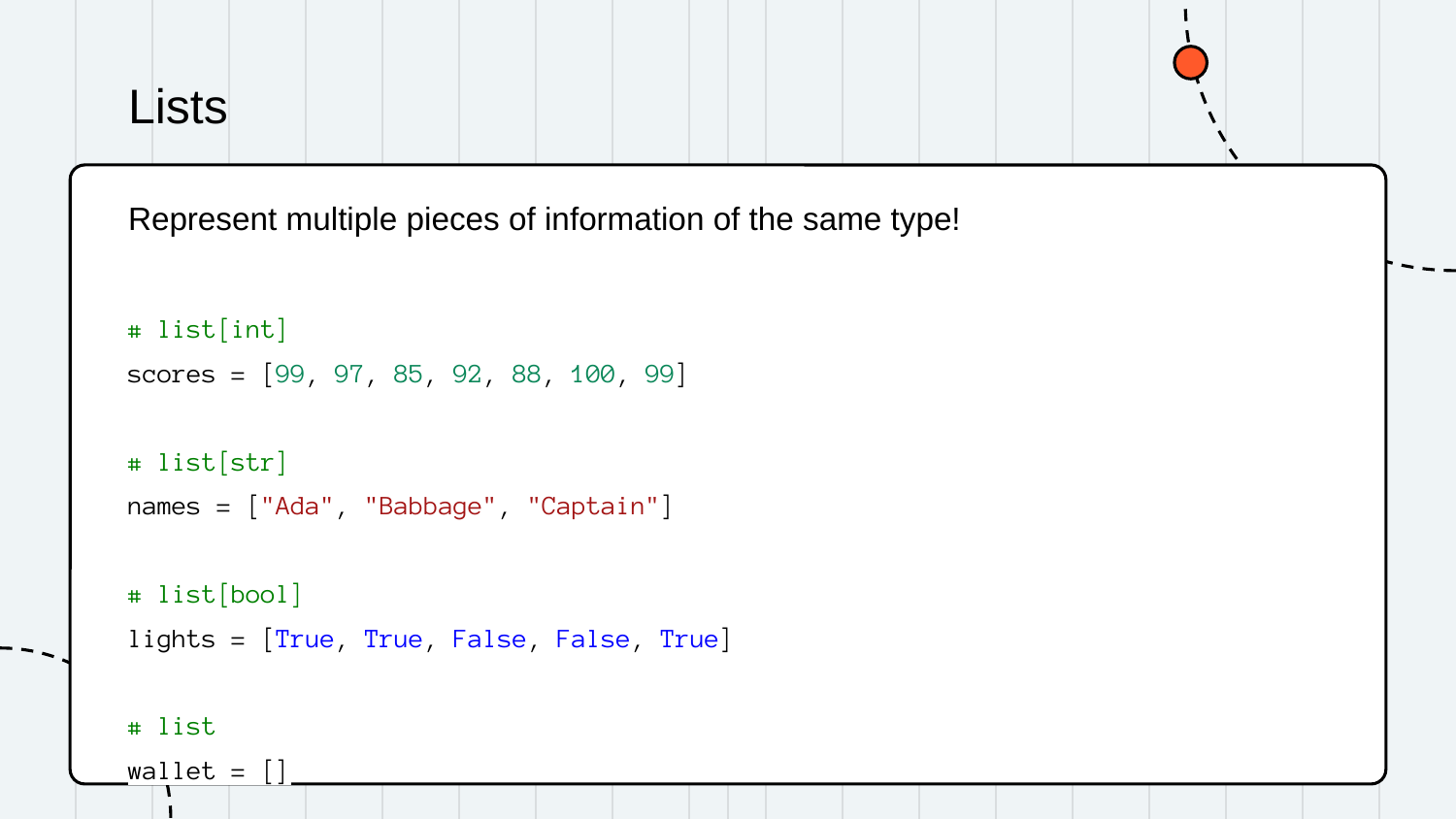

# Lists
Represent multiple pieces of information of the same type!
# list[int]
scores = [99, 97, 85, 92, 88, 100, 99]

# list[str]
names = ["Ada", "Babbage", "Captain"]

# list[bool]
lights = [True, True, False, False, True]

# list
wallet = []